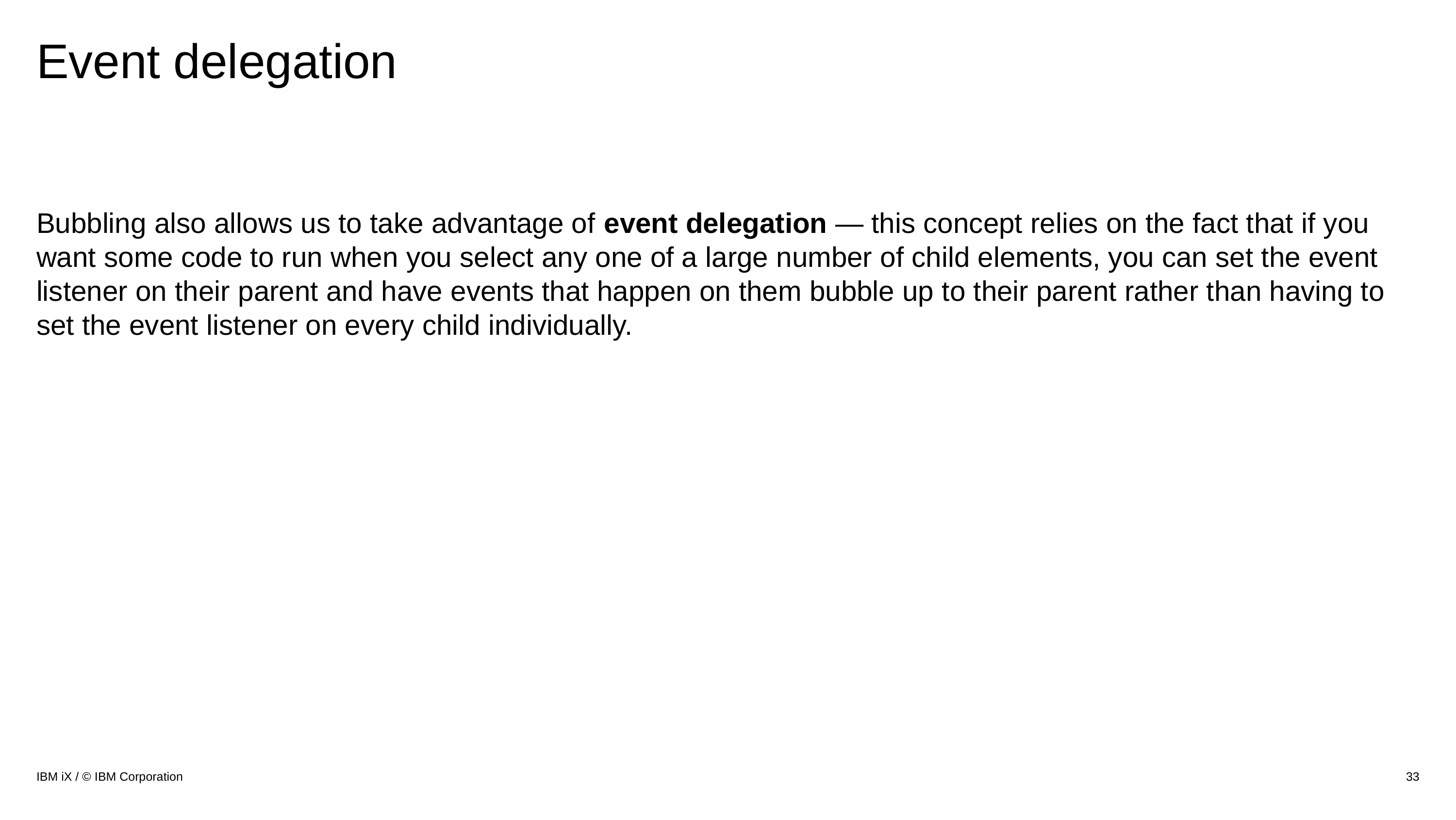

# Event delegation
Bubbling also allows us to take advantage of event delegation — this concept relies on the fact that if you want some code to run when you select any one of a large number of child elements, you can set the event listener on their parent and have events that happen on them bubble up to their parent rather than having to set the event listener on every child individually.
IBM iX / © IBM Corporation
33